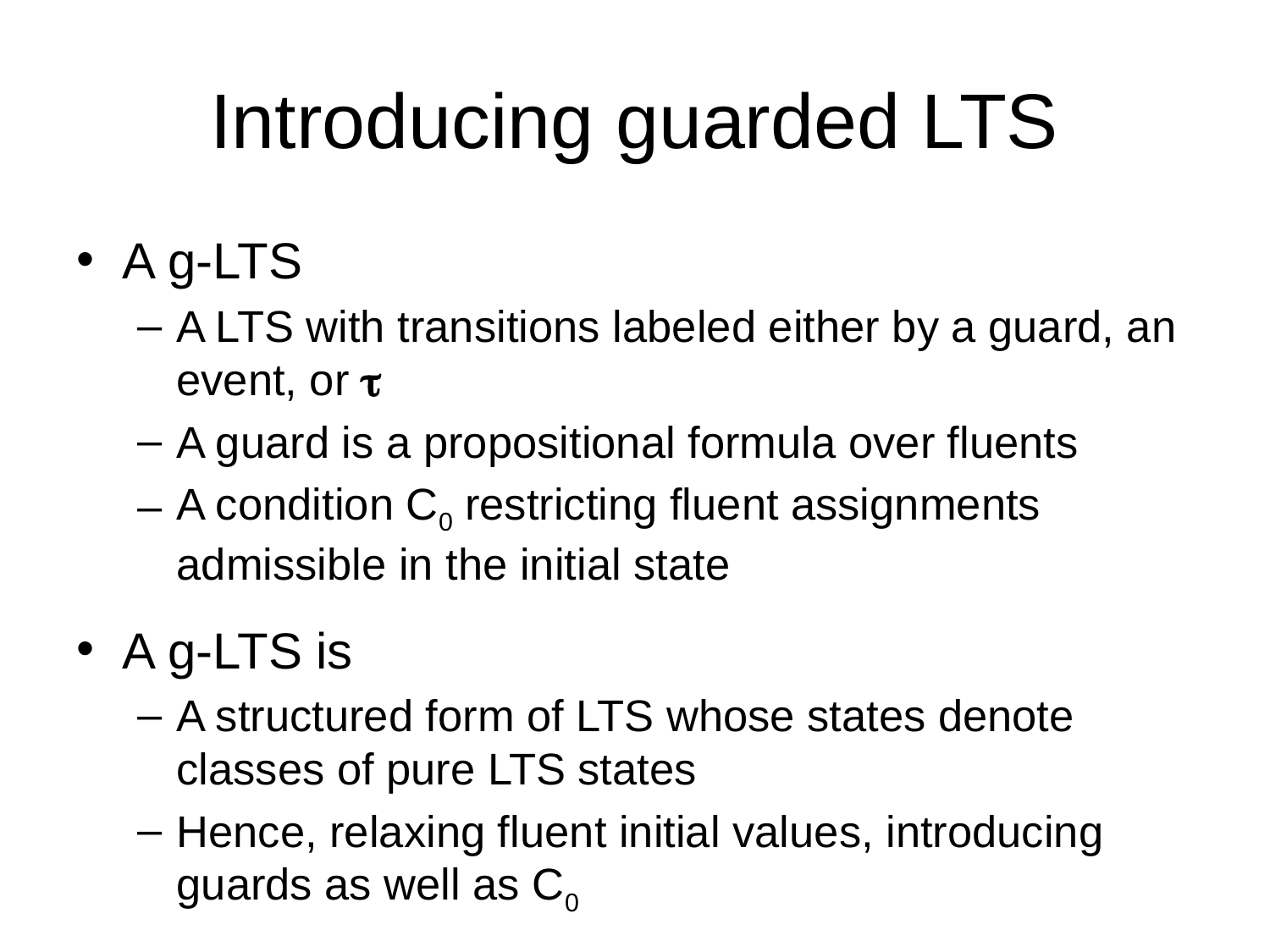

# Introducing guarded LTS
A g-LTS
A LTS with transitions labeled either by a guard, an event, or τ
A guard is a propositional formula over fluents
A condition C0 restricting fluent assignments admissible in the initial state
A g-LTS is
A structured form of LTS whose states denote classes of pure LTS states
Hence, relaxing fluent initial values, introducing guards as well as C0